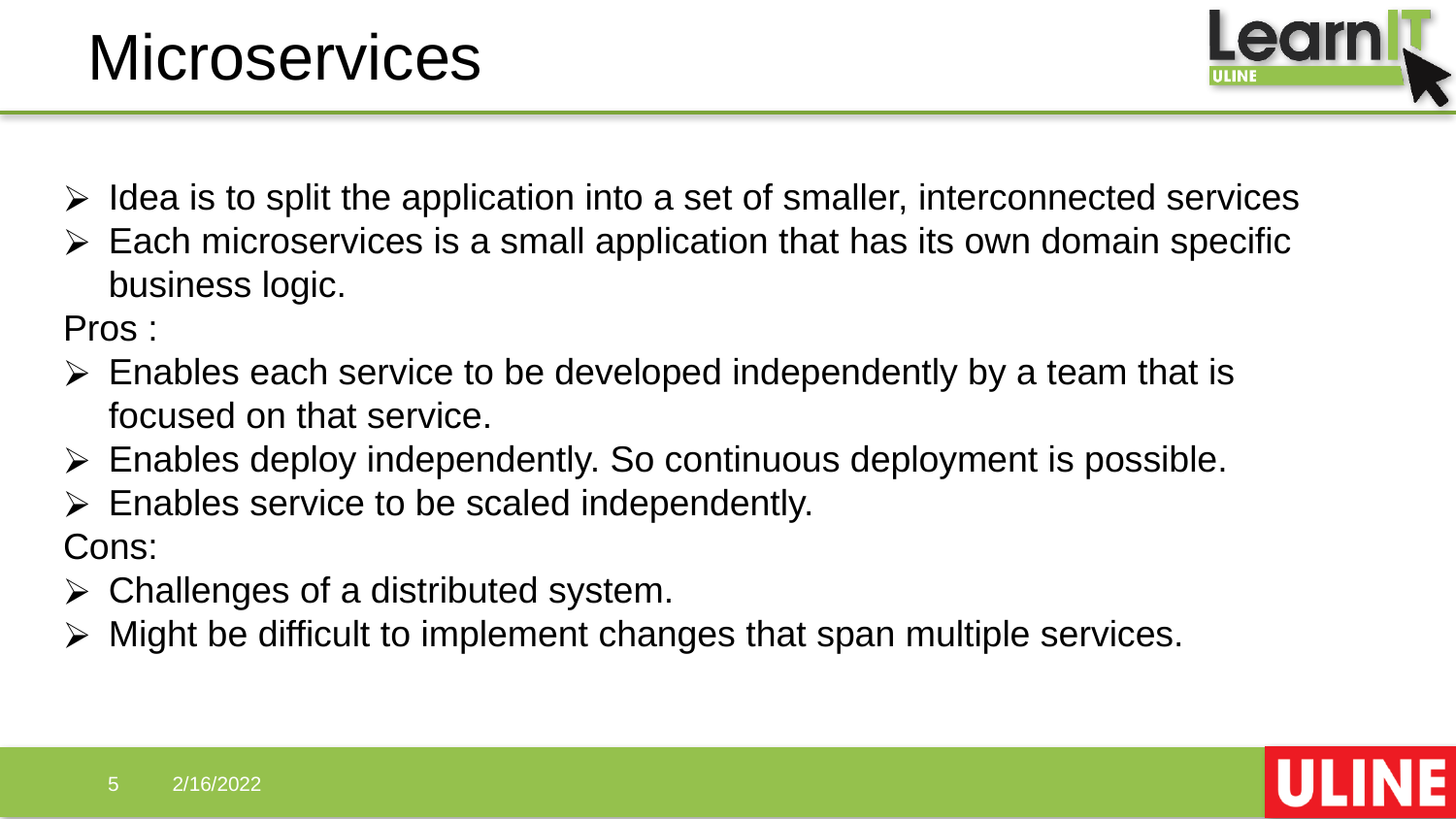

# Microservices
Idea is to split the application into a set of smaller, interconnected services
Each microservices is a small application that has its own domain specific business logic.
Pros :
Enables each service to be developed independently by a team that is focused on that service.
Enables deploy independently. So continuous deployment is possible.
Enables service to be scaled independently.
Cons:
Challenges of a distributed system.
Might be difficult to implement changes that span multiple services.

5
2/16/2022